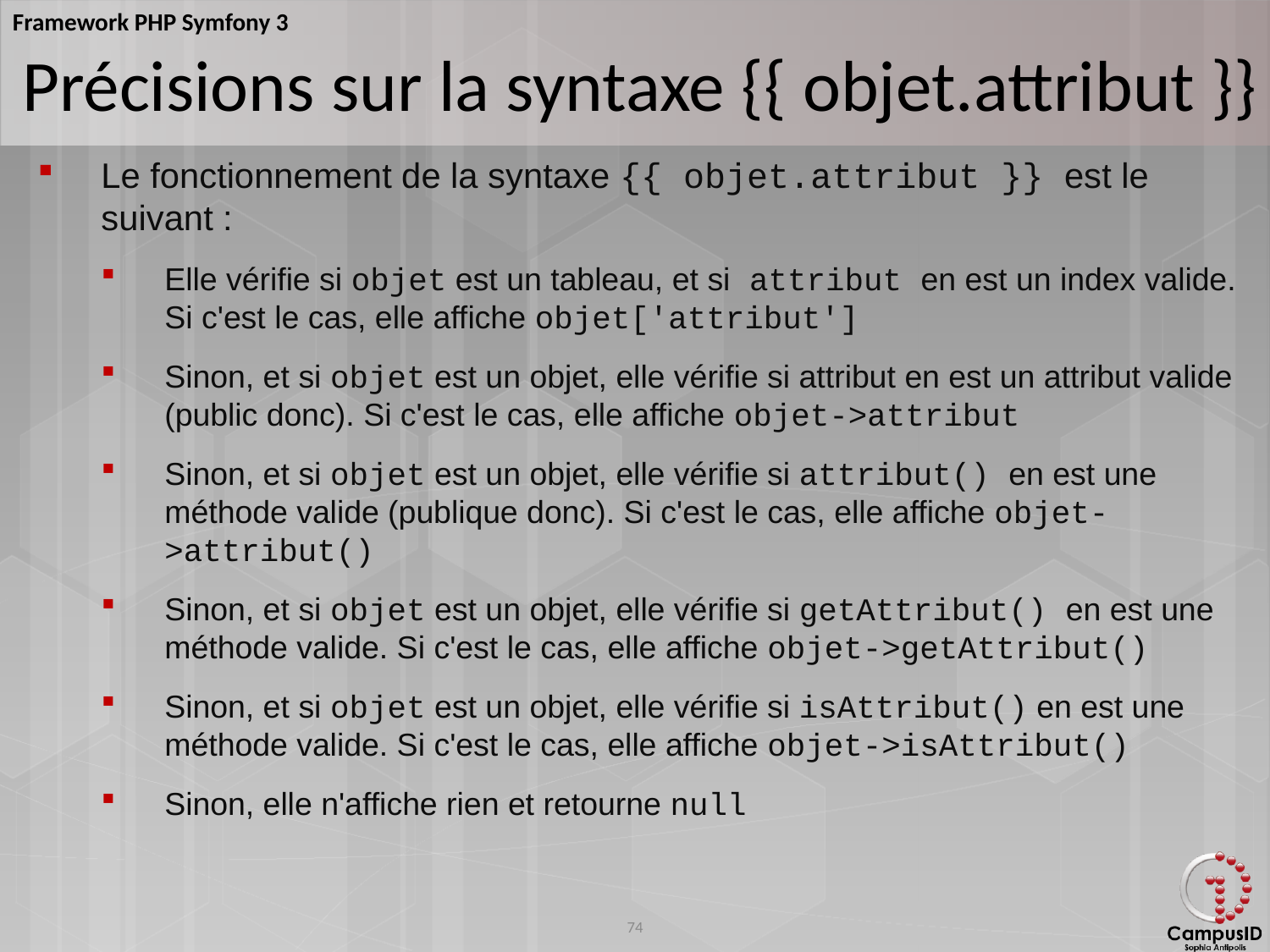

Précisions sur la syntaxe {{ objet.attribut }}
Le fonctionnement de la syntaxe {{ objet.attribut }} est le suivant :
Elle vérifie si objet est un tableau, et si attribut en est un index valide. Si c'est le cas, elle affiche objet['attribut']
Sinon, et si objet est un objet, elle vérifie si attribut en est un attribut valide (public donc). Si c'est le cas, elle affiche objet->attribut
Sinon, et si objet est un objet, elle vérifie si attribut() en est une méthode valide (publique donc). Si c'est le cas, elle affiche objet->attribut()
Sinon, et si objet est un objet, elle vérifie si getAttribut() en est une méthode valide. Si c'est le cas, elle affiche objet->getAttribut()
Sinon, et si objet est un objet, elle vérifie si isAttribut() en est une méthode valide. Si c'est le cas, elle affiche objet->isAttribut()
Sinon, elle n'affiche rien et retourne null